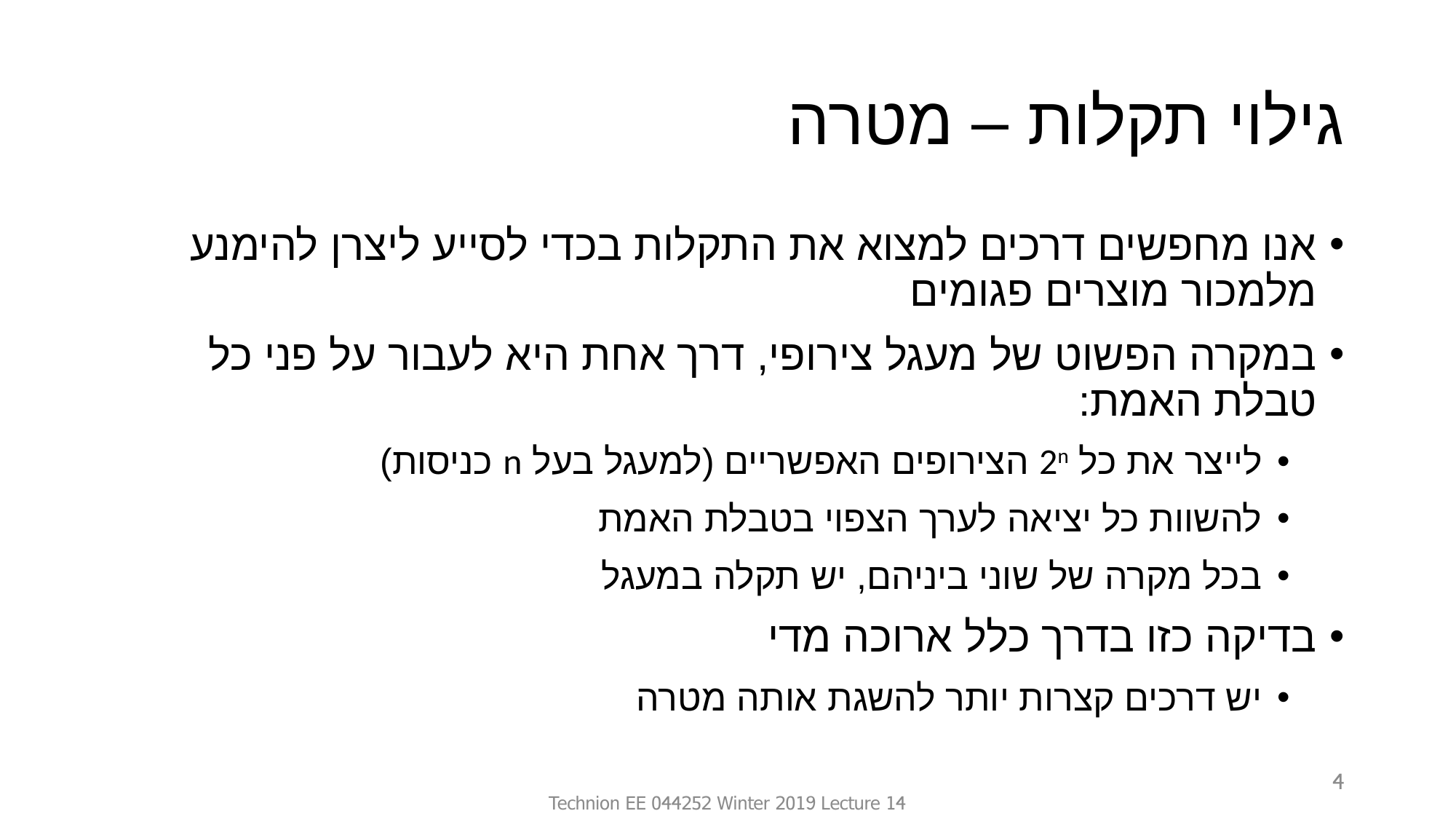

# גילוי תקלות – מטרה
אנו מחפשים דרכים למצוא את התקלות בכדי לסייע ליצרן להימנע מלמכור מוצרים פגומים
במקרה הפשוט של מעגל צירופי, דרך אחת היא לעבור על פני כל טבלת האמת:
לייצר את כל 2n הצירופים האפשריים (למעגל בעל n כניסות)
להשוות כל יציאה לערך הצפוי בטבלת האמת
בכל מקרה של שוני ביניהם, יש תקלה במעגל
בדיקה כזו בדרך כלל ארוכה מדי
יש דרכים קצרות יותר להשגת אותה מטרה

4
Technion EE 044252 Winter 2019 Lecture 14